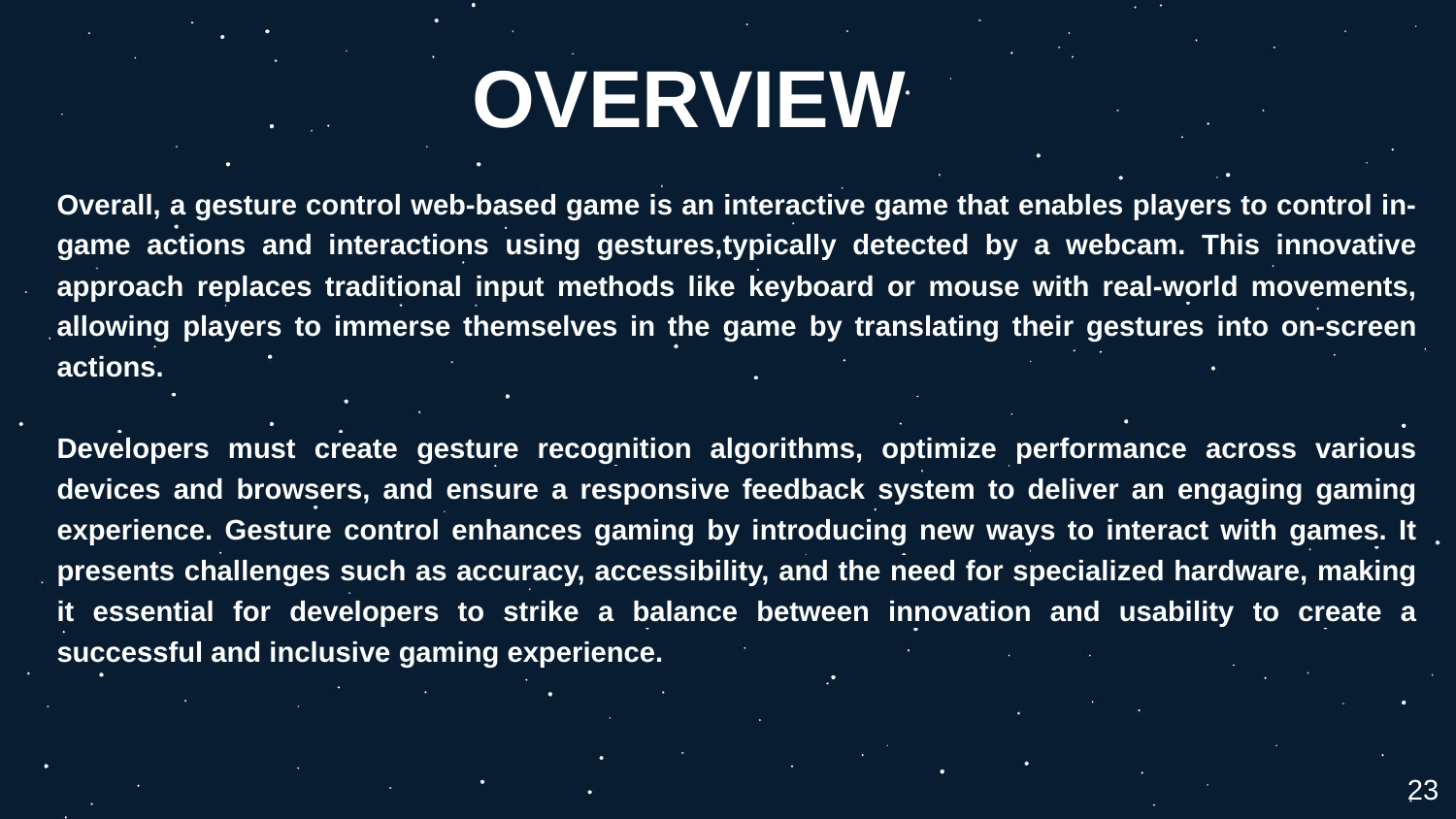

# OVERVIEW
Overall, a gesture control web-based game is an interactive game that enables players to control in-game actions and interactions using gestures,typically detected by a webcam. This innovative approach replaces traditional input methods like keyboard or mouse with real-world movements, allowing players to immerse themselves in the game by translating their gestures into on-screen actions.

Developers must create gesture recognition algorithms, optimize performance across various devices and browsers, and ensure a responsive feedback system to deliver an engaging gaming experience. Gesture control enhances gaming by introducing new ways to interact with games. It presents challenges such as accuracy, accessibility, and the need for specialized hardware, making it essential for developers to strike a balance between innovation and usability to create a successful and inclusive gaming experience.
23